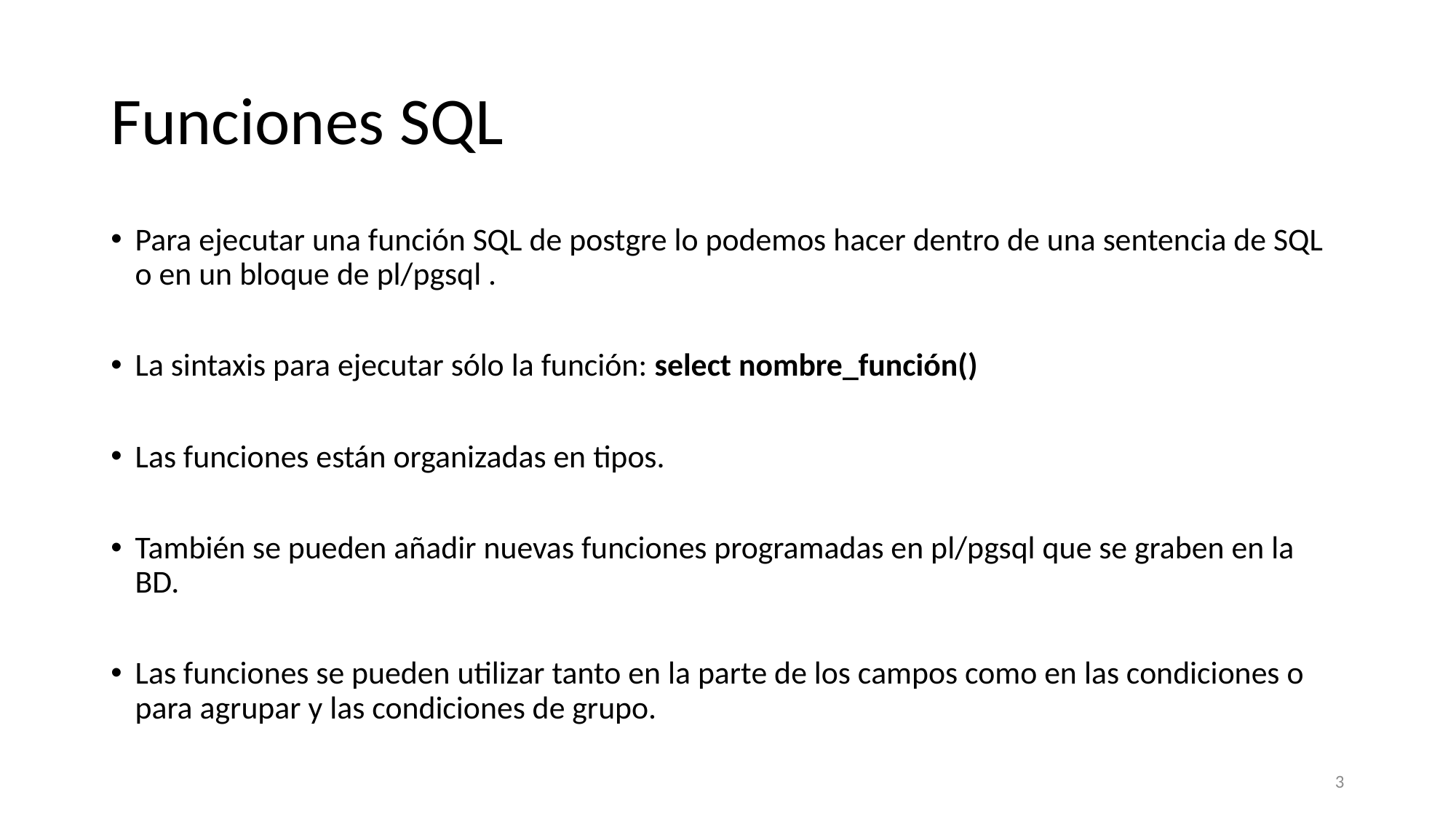

# Funciones SQL
Para ejecutar una función SQL de postgre lo podemos hacer dentro de una sentencia de SQL o en un bloque de pl/pgsql .

La sintaxis para ejecutar sólo la función: select nombre_función()

Las funciones están organizadas en tipos.

También se pueden añadir nuevas funciones programadas en pl/pgsql que se graben en la BD.

Las funciones se pueden utilizar tanto en la parte de los campos como en las condiciones o para agrupar y las condiciones de grupo.
3